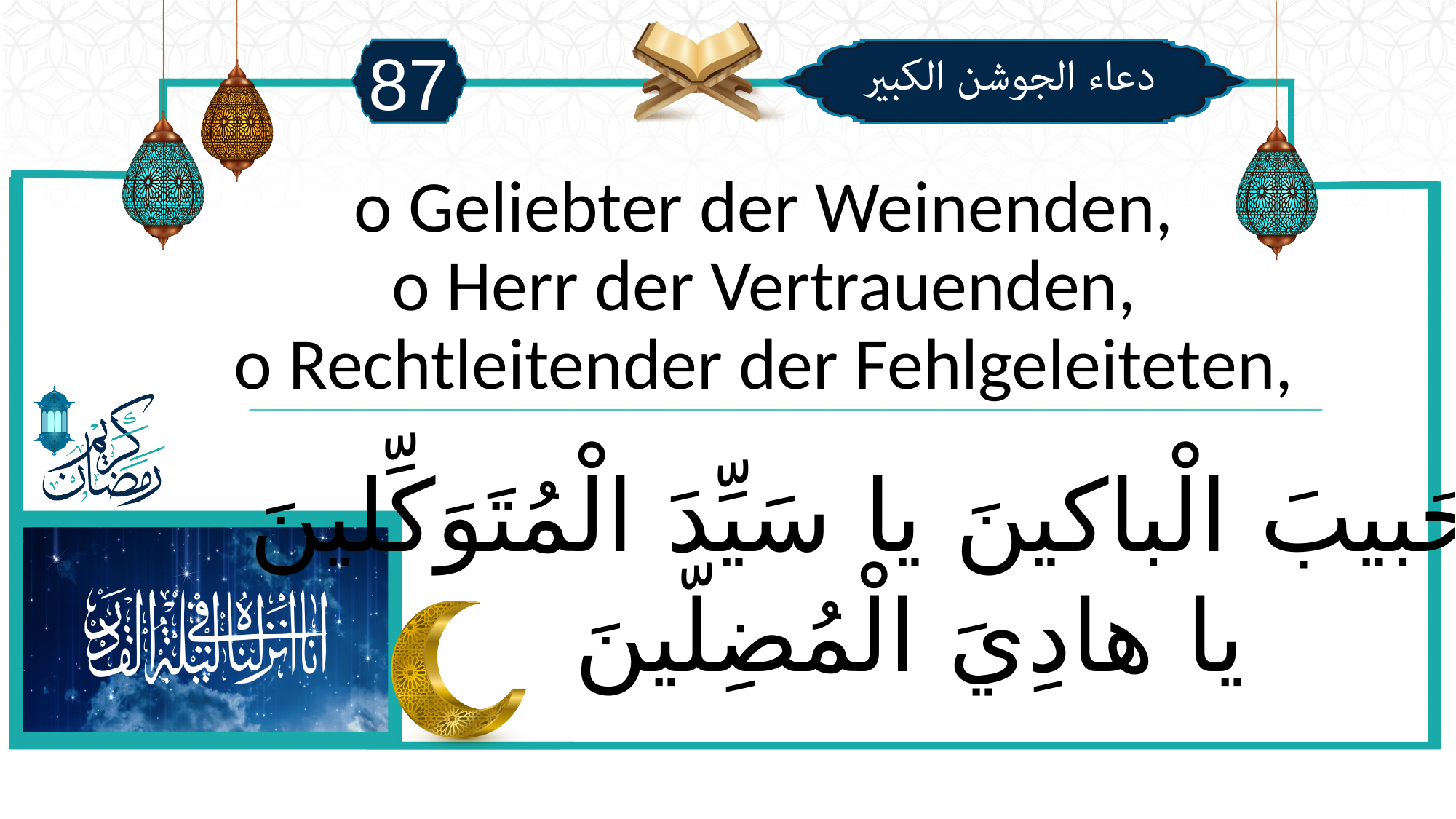

87
o Geliebter der Weinenden,
o Herr der Vertrauenden,
o Rechtleitender der Fehlgeleiteten,
يا حَبيبَ الْباكينَ يا سَيِّدَ الْمُتَوَكِّلينَ
يا هادِيَ الْمُضِلّينَ